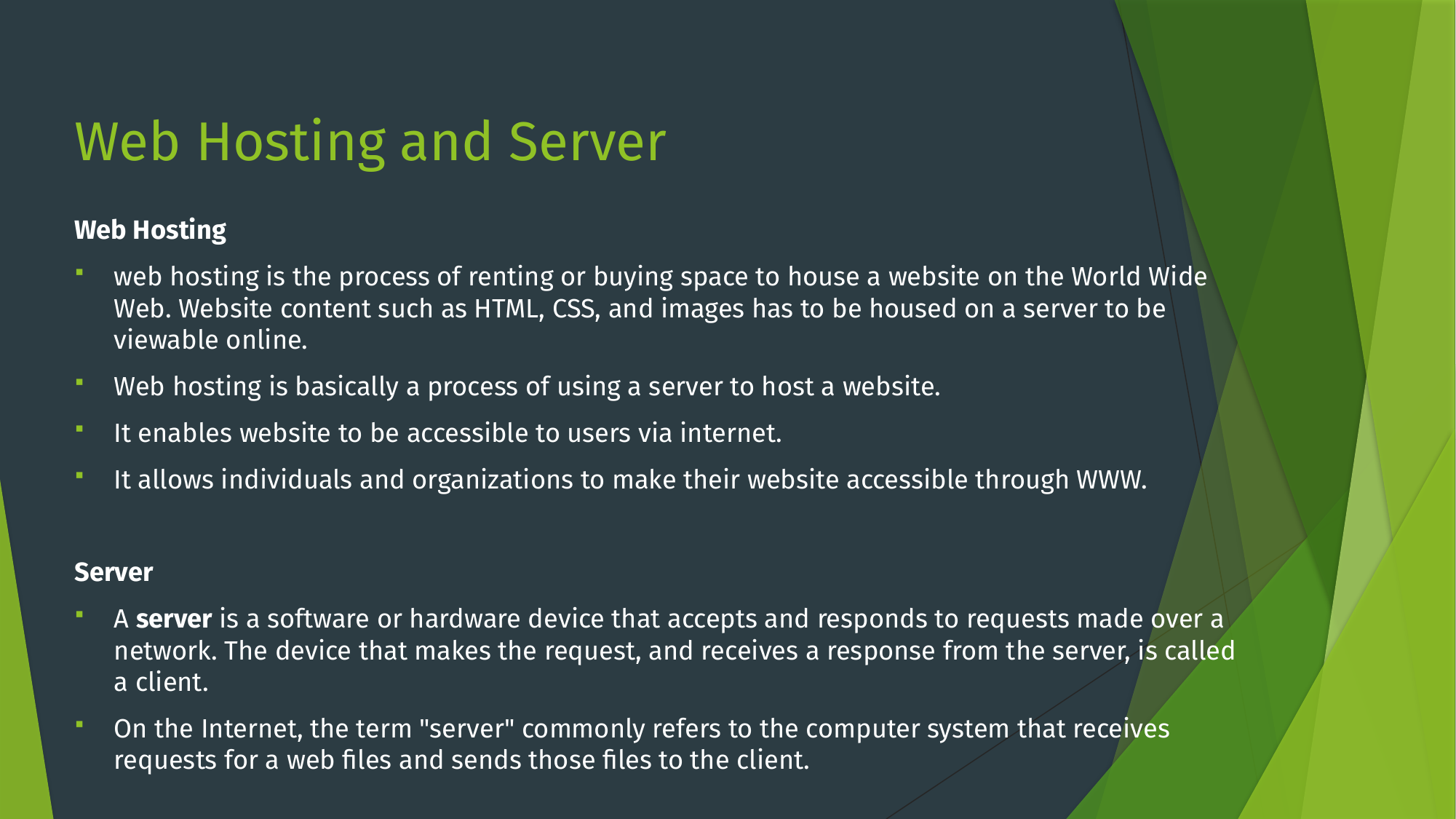

# Web Hosting and Server
Web Hosting
web hosting is the process of renting or buying space to house a website on the World Wide Web. Website content such as HTML, CSS, and images has to be housed on a server to be viewable online.
Web hosting is basically a process of using a server to host a website.
It enables website to be accessible to users via internet.
It allows individuals and organizations to make their website accessible through WWW.

Server
A server is a software or hardware device that accepts and responds to requests made over a network. The device that makes the request, and receives a response from the server, is called a client.
On the Internet, the term "server" commonly refers to the computer system that receives requests for a web files and sends those files to the client.